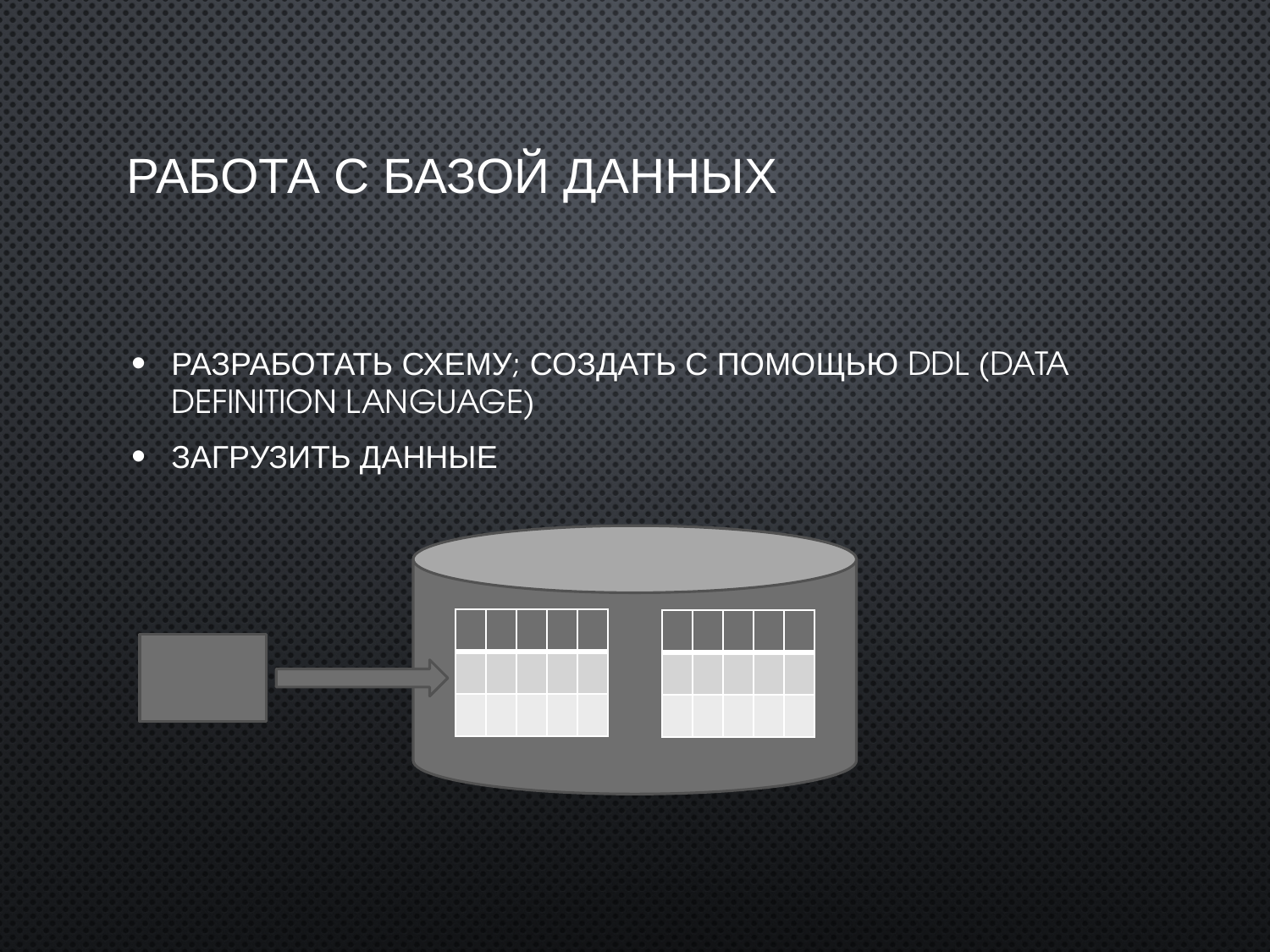

# Работа с базой данных
Разработать схему; Создать с помощью DDL (data definition language)
Загрузить данные

|  |  |  |  |  |
| --- | --- | --- | --- | --- |
|  |  |  |  |  |
|  |  |  |  |  |
|  |  |  |  |  |
| --- | --- | --- | --- | --- |
|  |  |  |  |  |
|  |  |  |  |  |